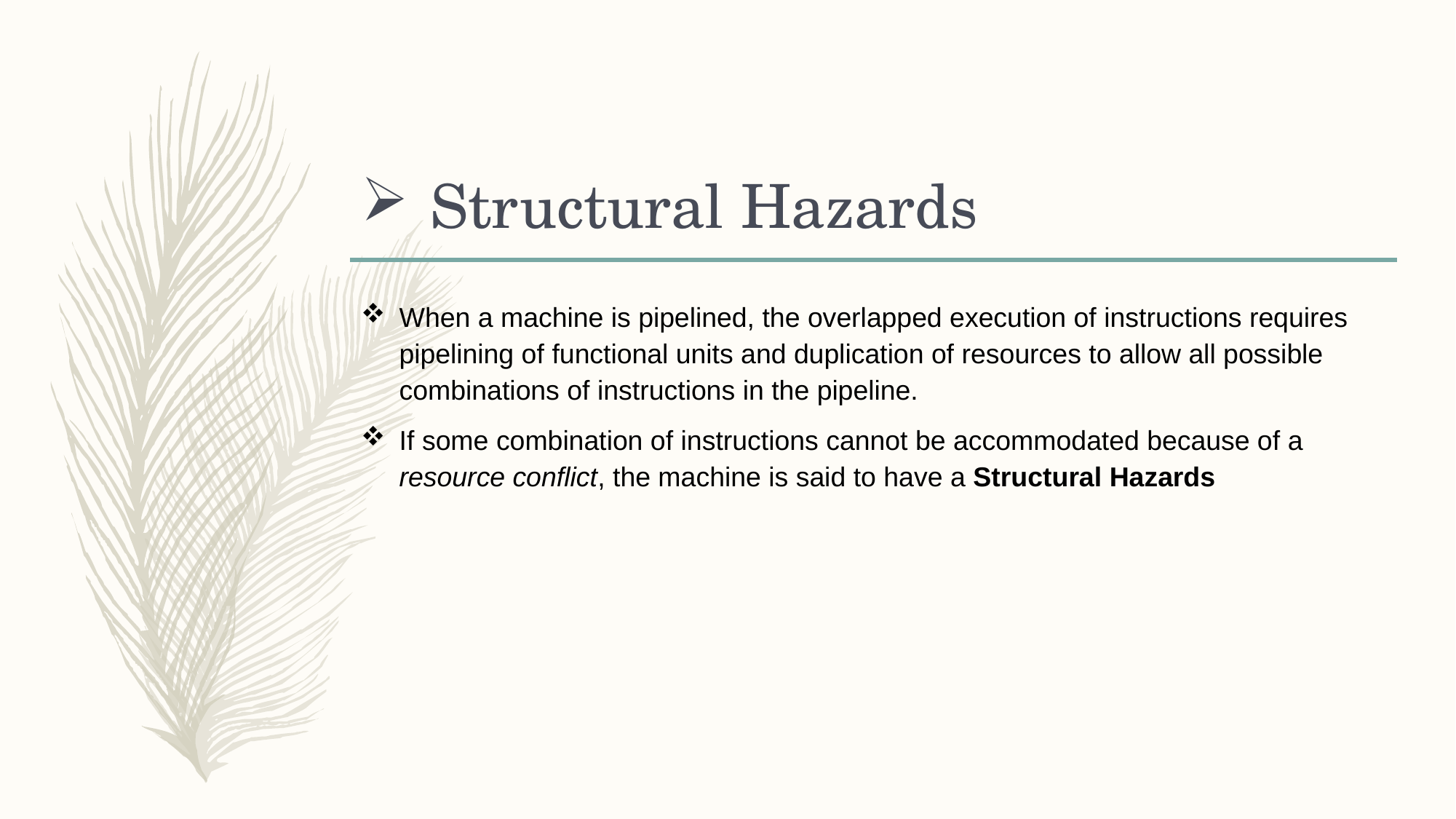

# Structural Hazards
When a machine is pipelined, the overlapped execution of instructions requires pipelining of functional units and duplication of resources to allow all possible combinations of instructions in the pipeline.
If some combination of instructions cannot be accommodated because of a resource conflict, the machine is said to have a Structural Hazards